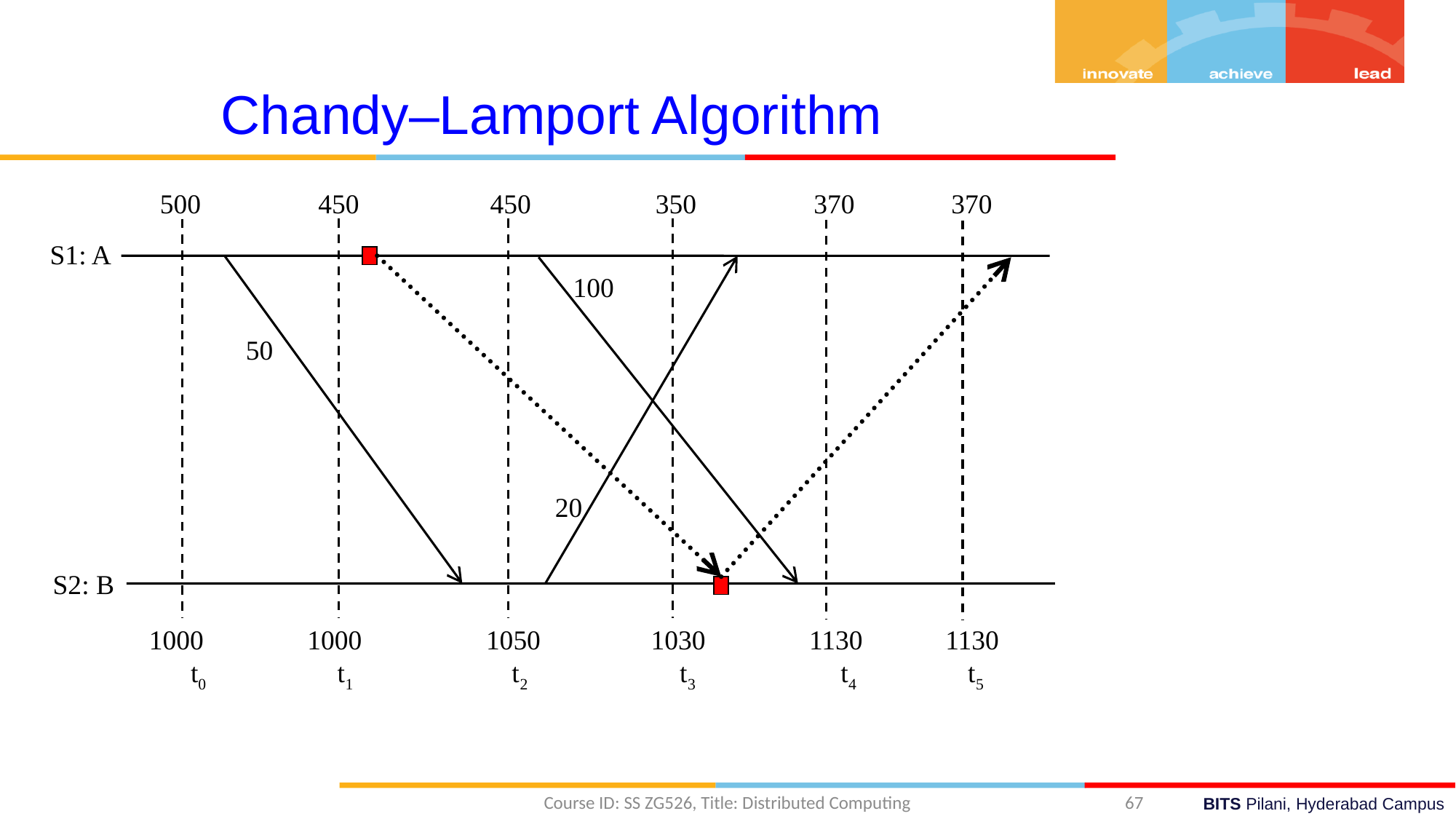

Chandy–Lamport Algorithm
   500                 450                   450                  350                 370              370
S1: A

S2: B

                    1000               1000                  1050                1030               1130            1130
                          t0                   t1                       t2                      t3                     t4                 t5

50
20
100
Course ID: SS ZG526, Title: Distributed Computing
67